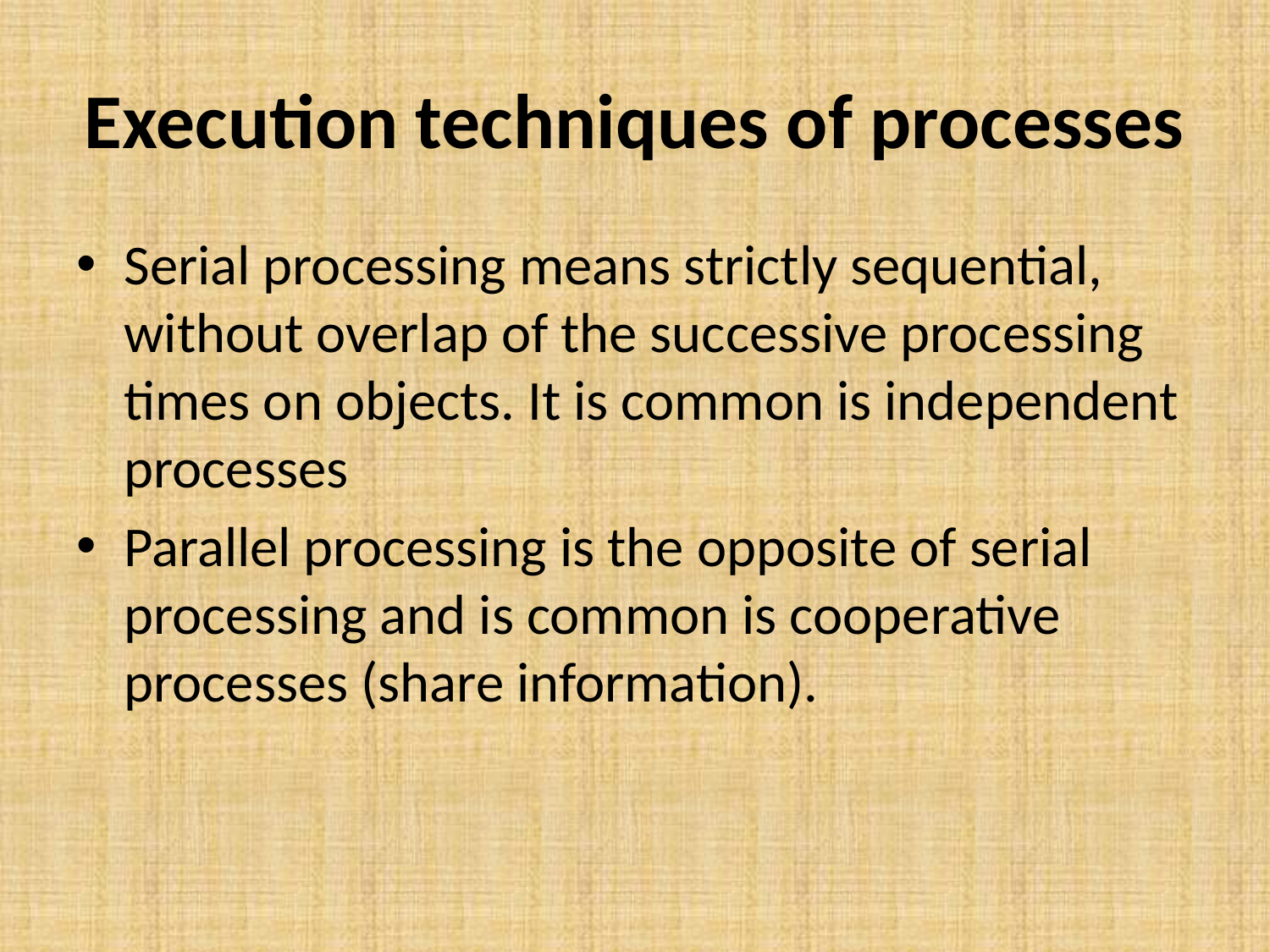

# Execution techniques of processes
Serial processing means strictly sequential, without overlap of the successive processing times on objects. It is common is independent processes
Parallel processing is the opposite of serial processing and is common is cooperative processes (share information).